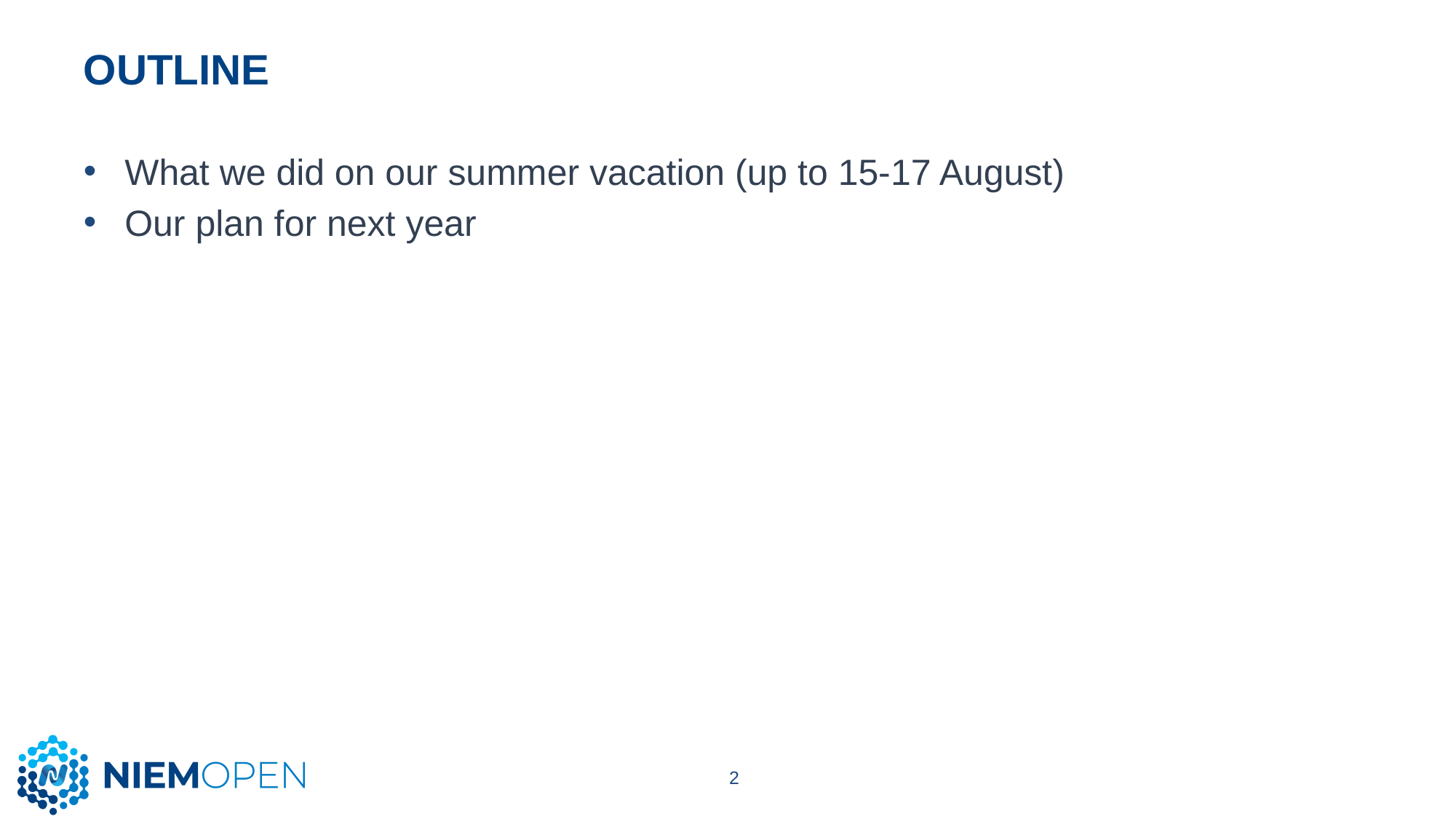

# OUTLINE
What we did on our summer vacation (up to 15-17 August)
Our plan for next year
2